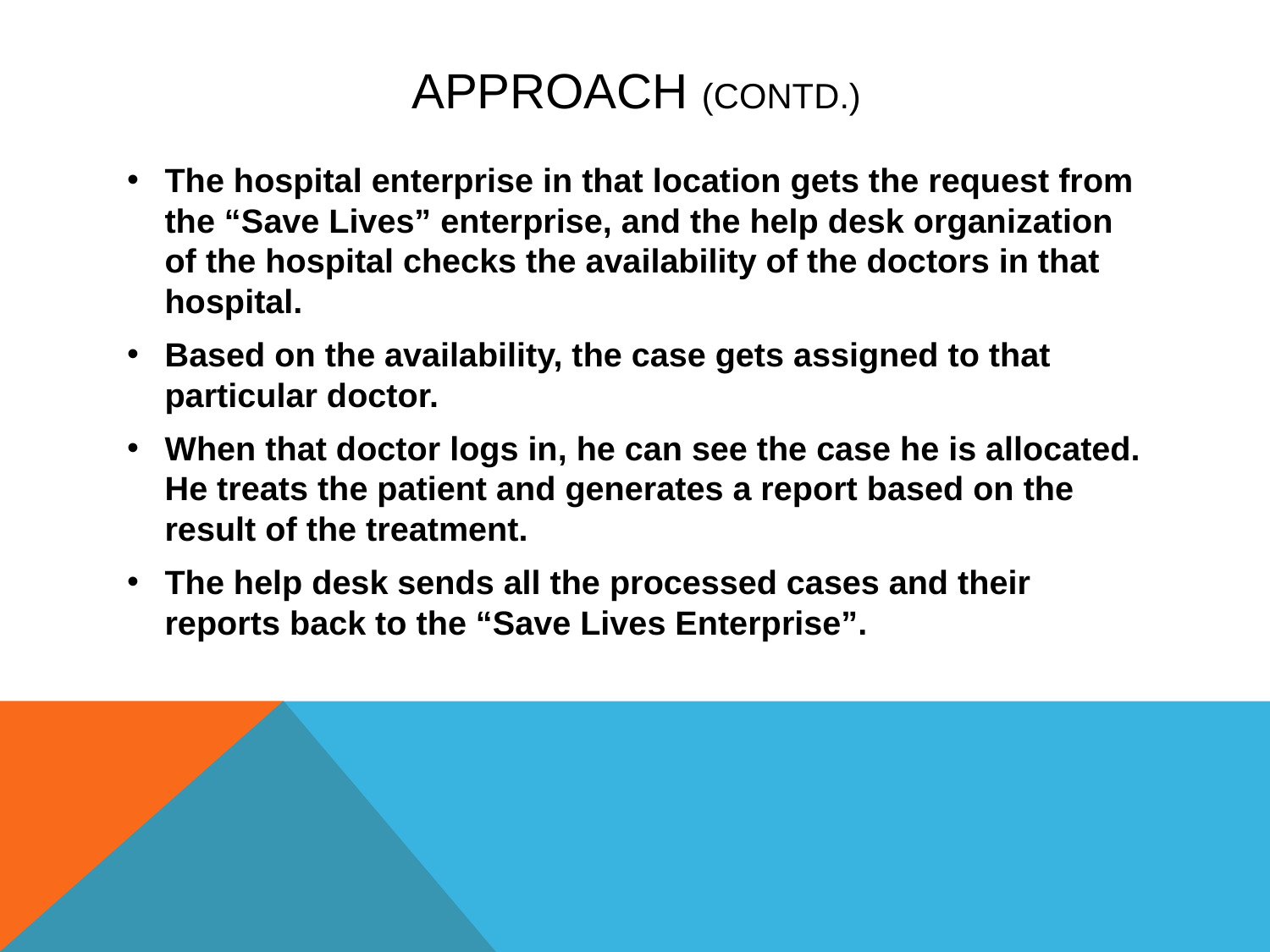

# APPROACH (contd.)
The hospital enterprise in that location gets the request from the “Save Lives” enterprise, and the help desk organization of the hospital checks the availability of the doctors in that hospital.
Based on the availability, the case gets assigned to that particular doctor.
When that doctor logs in, he can see the case he is allocated. He treats the patient and generates a report based on the result of the treatment.
The help desk sends all the processed cases and their reports back to the “Save Lives Enterprise”.